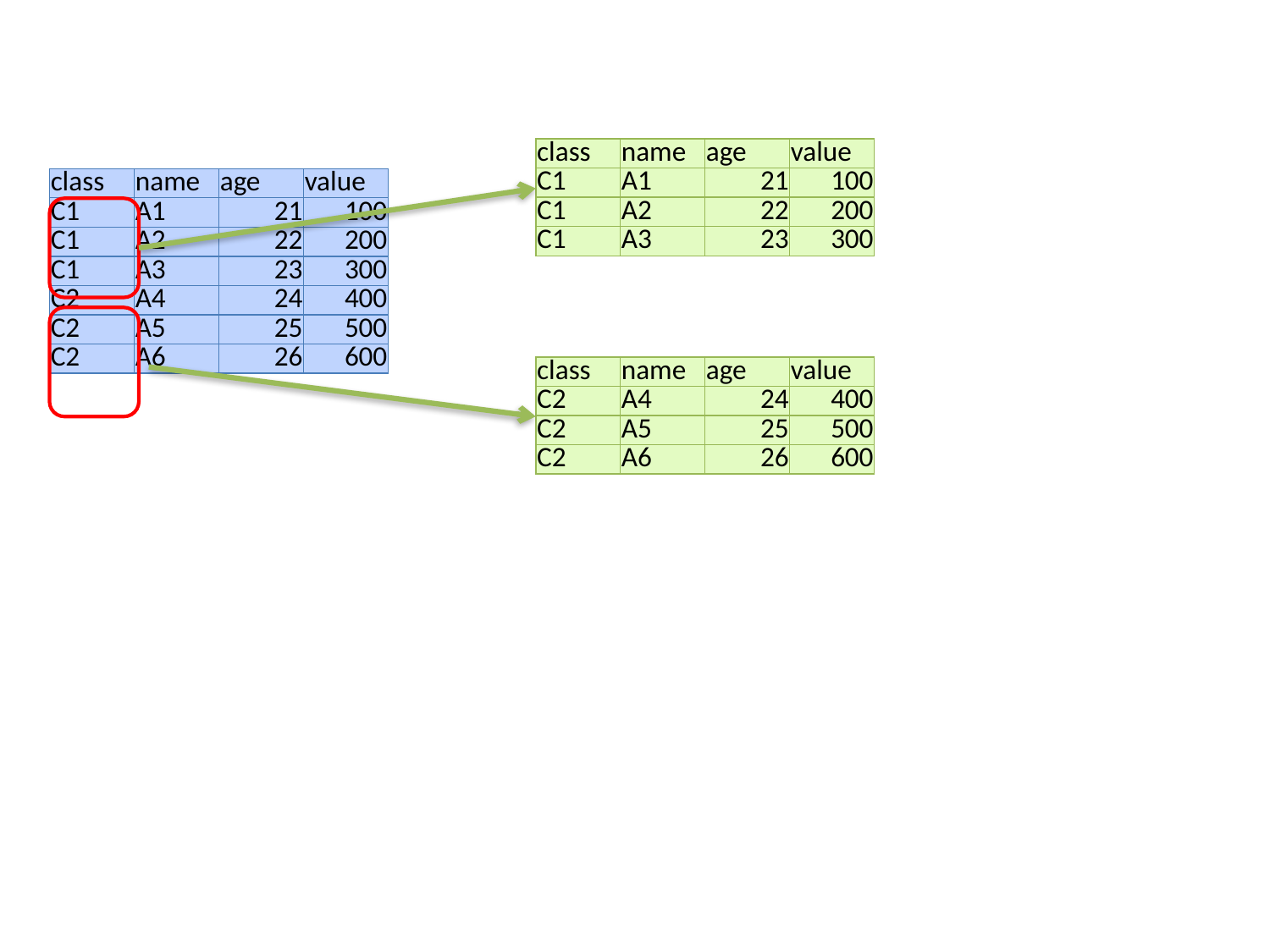

| class | name | age | value |
| --- | --- | --- | --- |
| C1 | A1 | 21 | 100 |
| C1 | A2 | 22 | 200 |
| C1 | A3 | 23 | 300 |
| class | name | age | value |
| --- | --- | --- | --- |
| C1 | A1 | 21 | 100 |
| C1 | A2 | 22 | 200 |
| C1 | A3 | 23 | 300 |
| C2 | A4 | 24 | 400 |
| C2 | A5 | 25 | 500 |
| C2 | A6 | 26 | 600 |

| class | name | age | value |
| --- | --- | --- | --- |
| C2 | A4 | 24 | 400 |
| C2 | A5 | 25 | 500 |
| C2 | A6 | 26 | 600 |